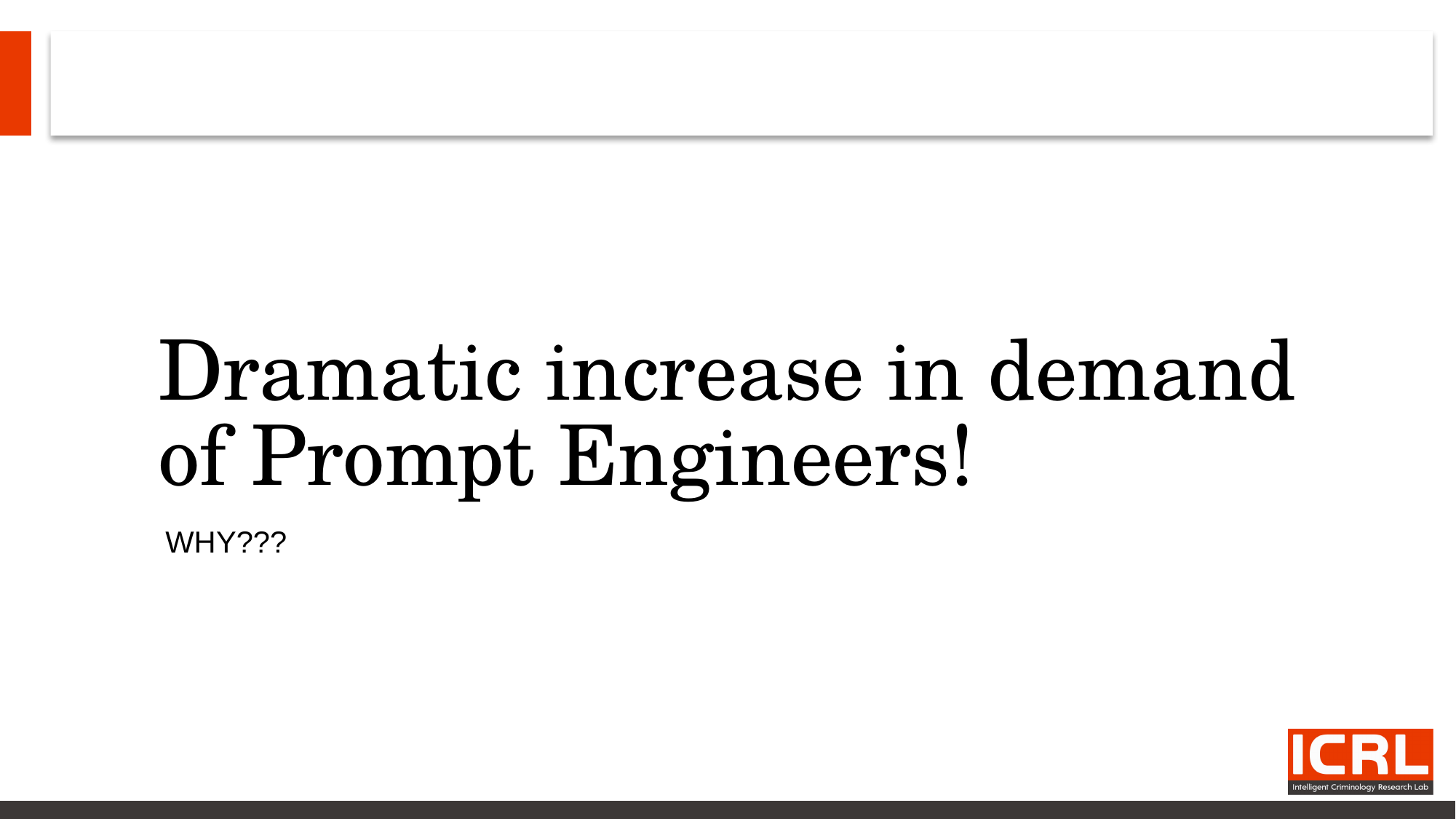

Dramatic increase in demand of Prompt Engineers!
WHY???